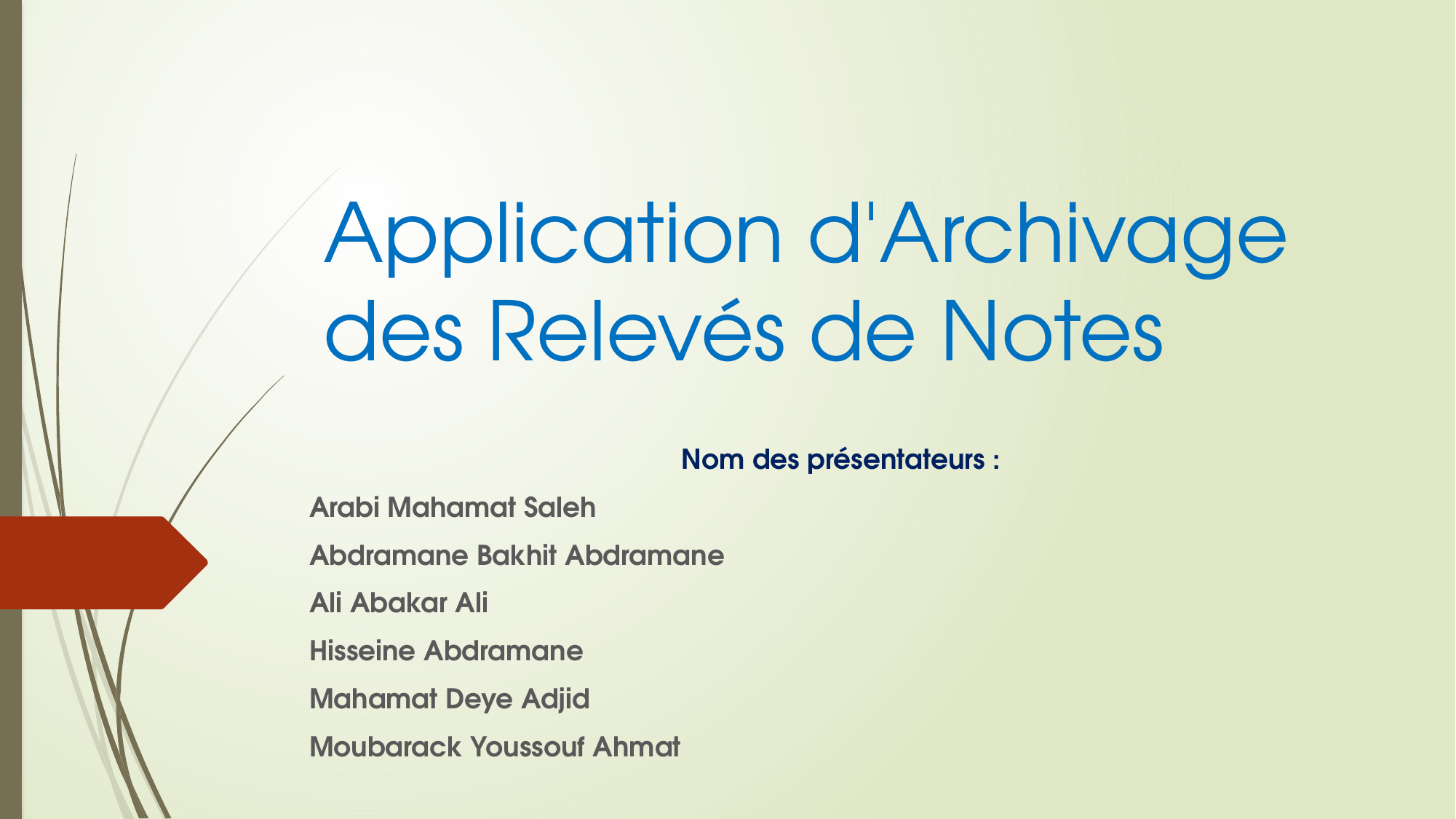

# Application d'Archivage des Relevés de Notes
Nom des présentateurs :
Arabi Mahamat Saleh
Abdramane Bakhit Abdramane
Ali Abakar Ali
Hisseine Abdramane
Mahamat Deye Adjid
Moubarack Youssouf Ahmat